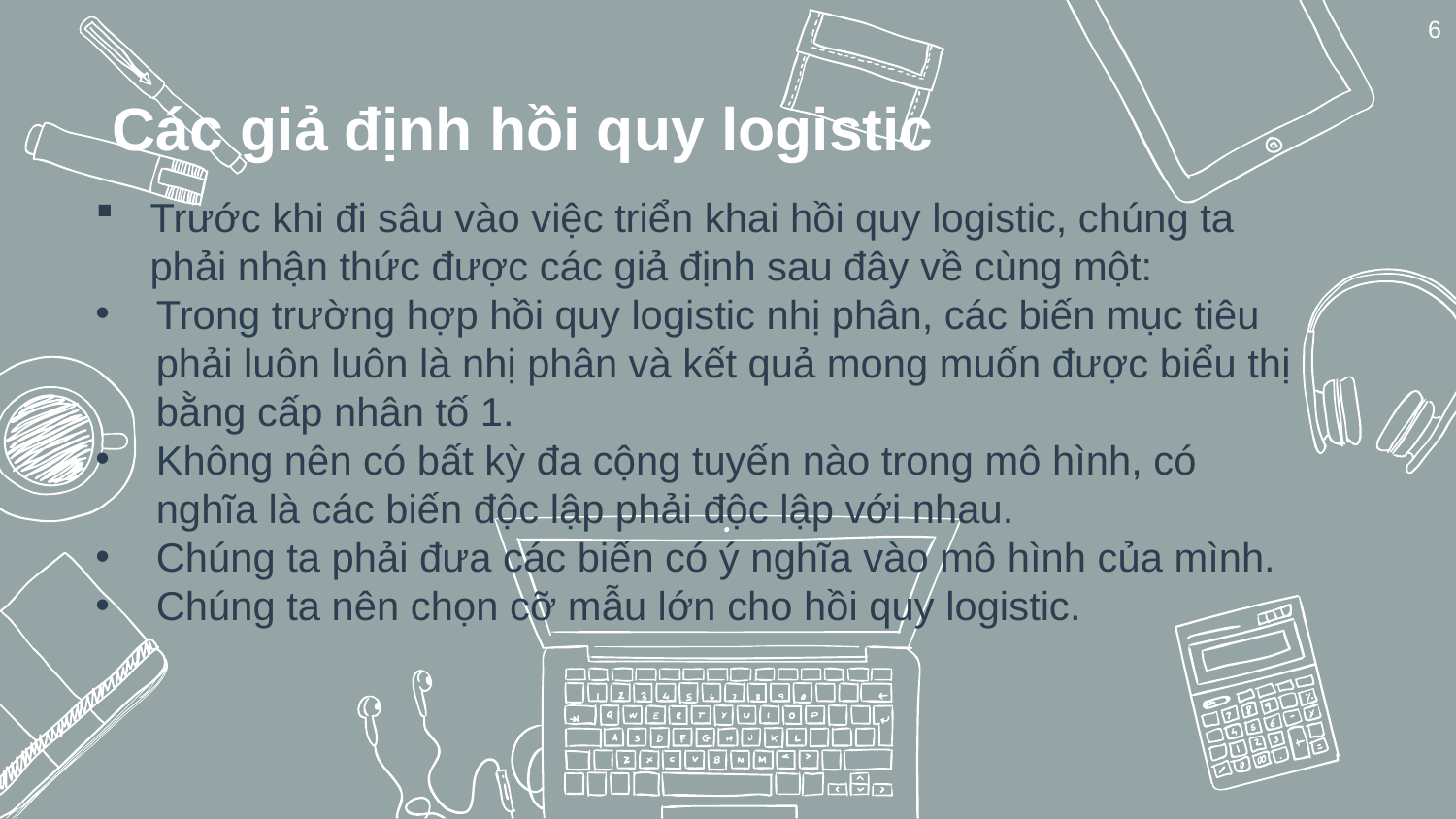

6
# Các giả định hồi quy logistic
Trước khi đi sâu vào việc triển khai hồi quy logistic, chúng ta phải nhận thức được các giả định sau đây về cùng một:
Trong trường hợp hồi quy logistic nhị phân, các biến mục tiêu phải luôn luôn là nhị phân và kết quả mong muốn được biểu thị bằng cấp nhân tố 1.
Không nên có bất kỳ đa cộng tuyến nào trong mô hình, có nghĩa là các biến độc lập phải độc lập với nhau.
Chúng ta phải đưa các biến có ý nghĩa vào mô hình của mình.
Chúng ta nên chọn cỡ mẫu lớn cho hồi quy logistic.